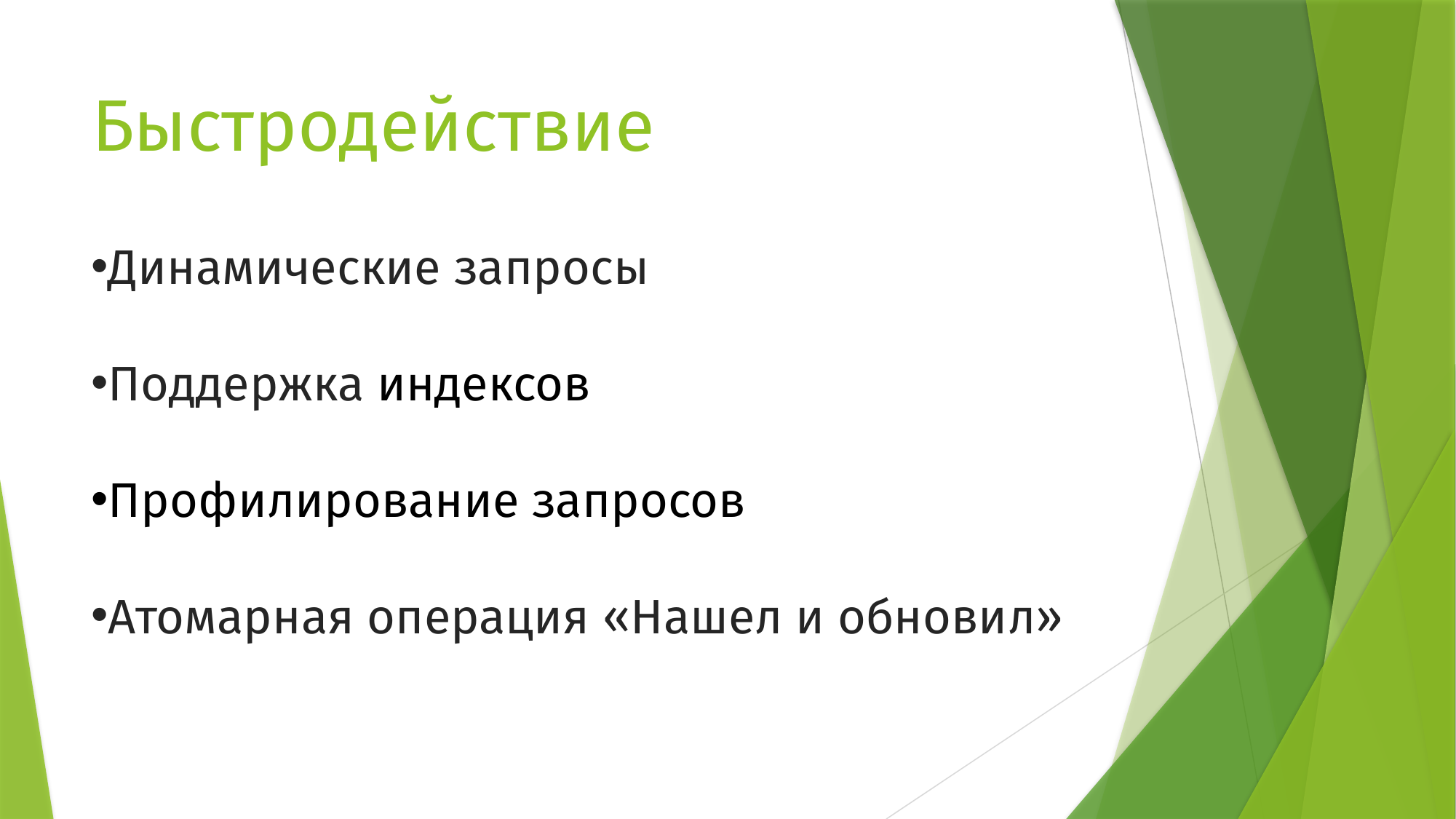

# Быстродействие
Динамические запросы

Поддержка индексов

Профилирование запросов

Атомарная операция «Нашел и обновил»